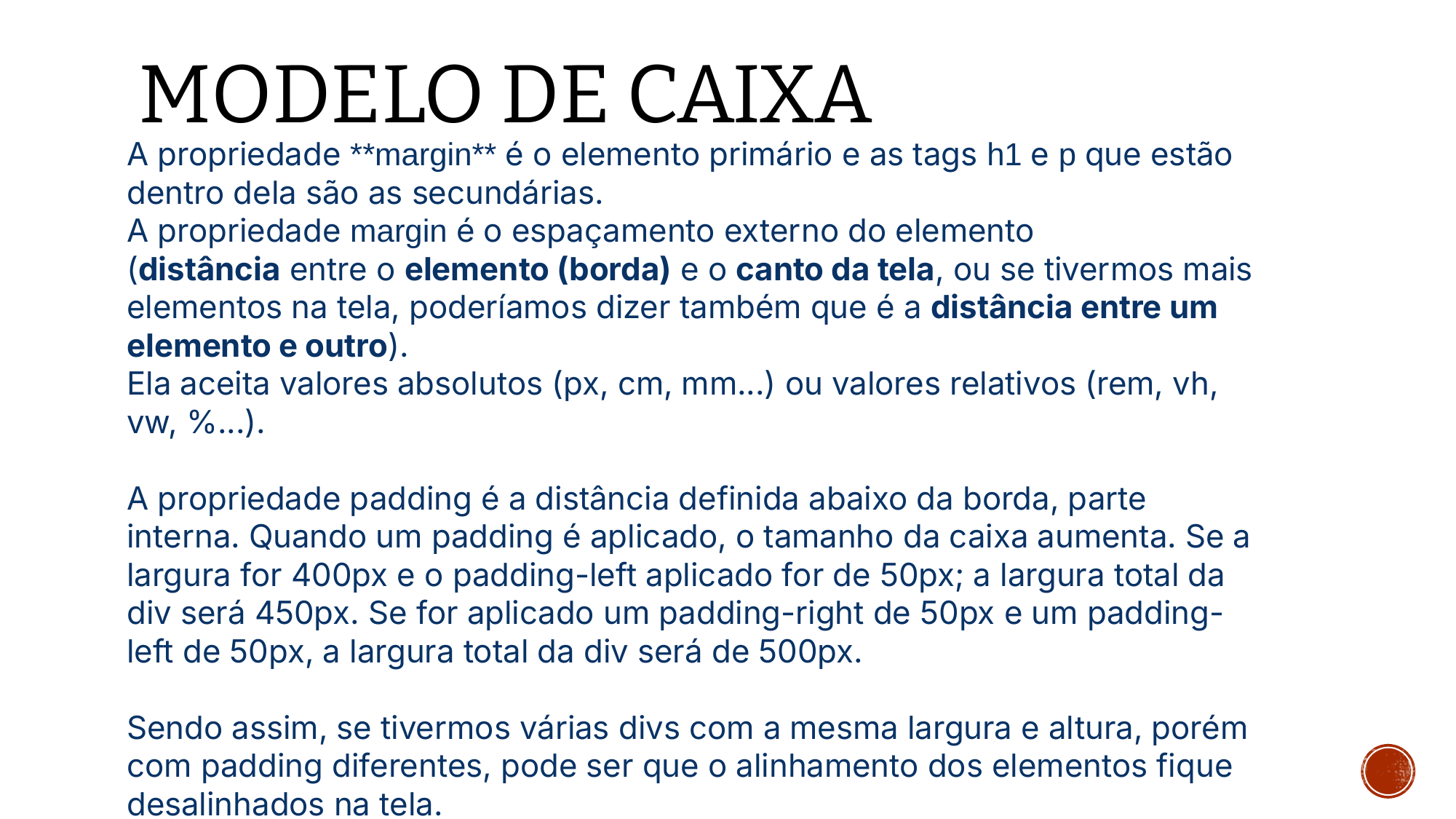

# Modelo de caixa
A propriedade **margin** é o elemento primário e as tags h1 e p que estão dentro dela são as secundárias.
A propriedade margin é o espaçamento externo do elemento (distância entre o elemento (borda) e o canto da tela, ou se tivermos mais elementos na tela, poderíamos dizer também que é a distância entre um elemento e outro).
Ela aceita valores absolutos (px, cm, mm...) ou valores relativos (rem, vh, vw, %...).

A propriedade padding é a distância definida abaixo da borda, parte interna. Quando um padding é aplicado, o tamanho da caixa aumenta. Se a largura for 400px e o padding-left aplicado for de 50px; a largura total da div será 450px. Se for aplicado um padding-right de 50px e um padding-left de 50px, a largura total da div será de 500px.

Sendo assim, se tivermos várias divs com a mesma largura e altura, porém com padding diferentes, pode ser que o alinhamento dos elementos fique desalinhados na tela.